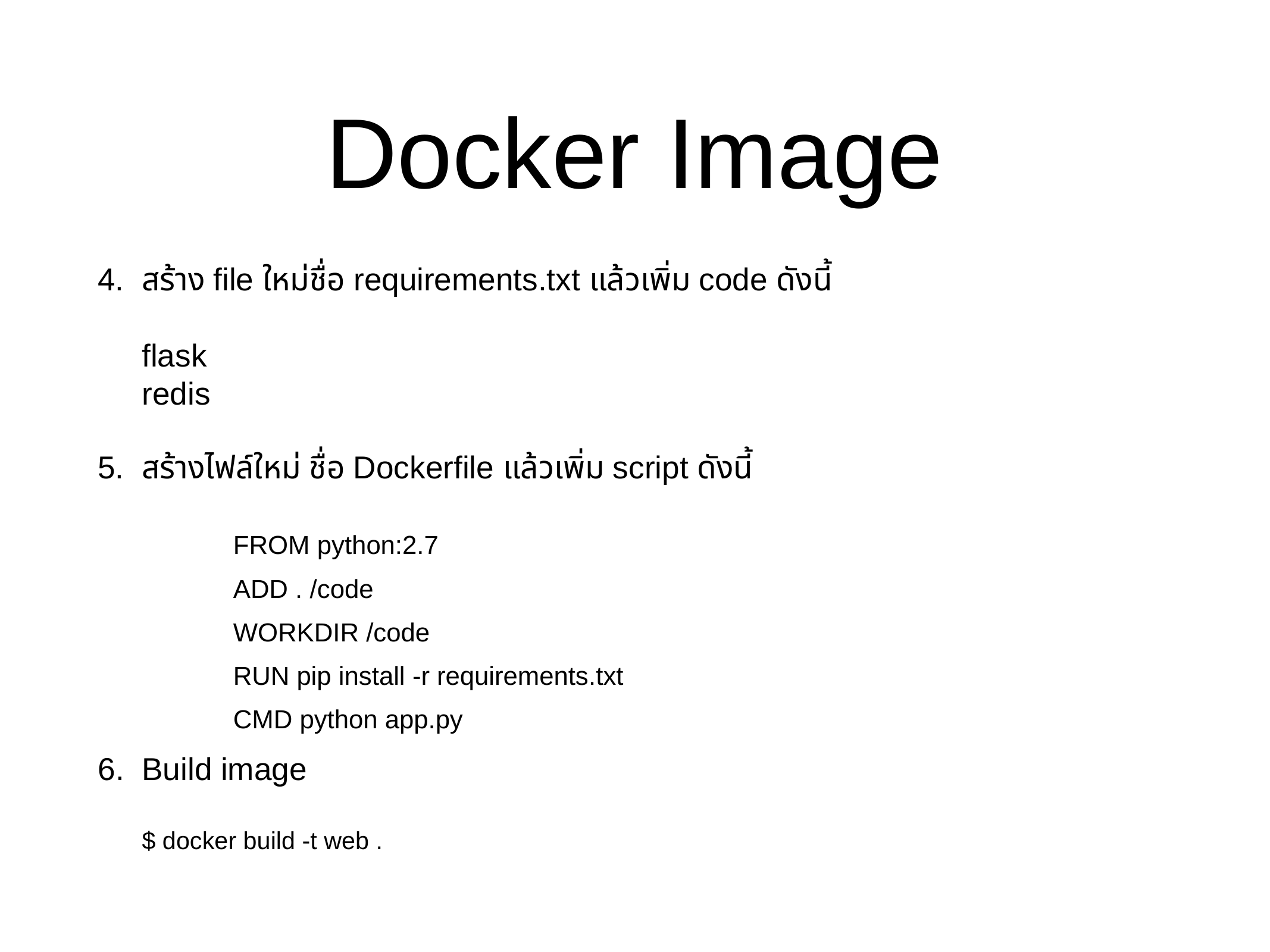

# Docker Image
สร้าง file ใหม่ชื่อ requirements.txt แล้วเพิ่ม code ดังนี้
flask
redis
สร้างไฟล์ใหม่ ชื่อ Dockerfile แล้วเพิ่ม script ดังนี้
Build image
$ docker build -t web .
FROM python:2.7
ADD . /code
WORKDIR /code
RUN pip install -r requirements.txt
CMD python app.py
4